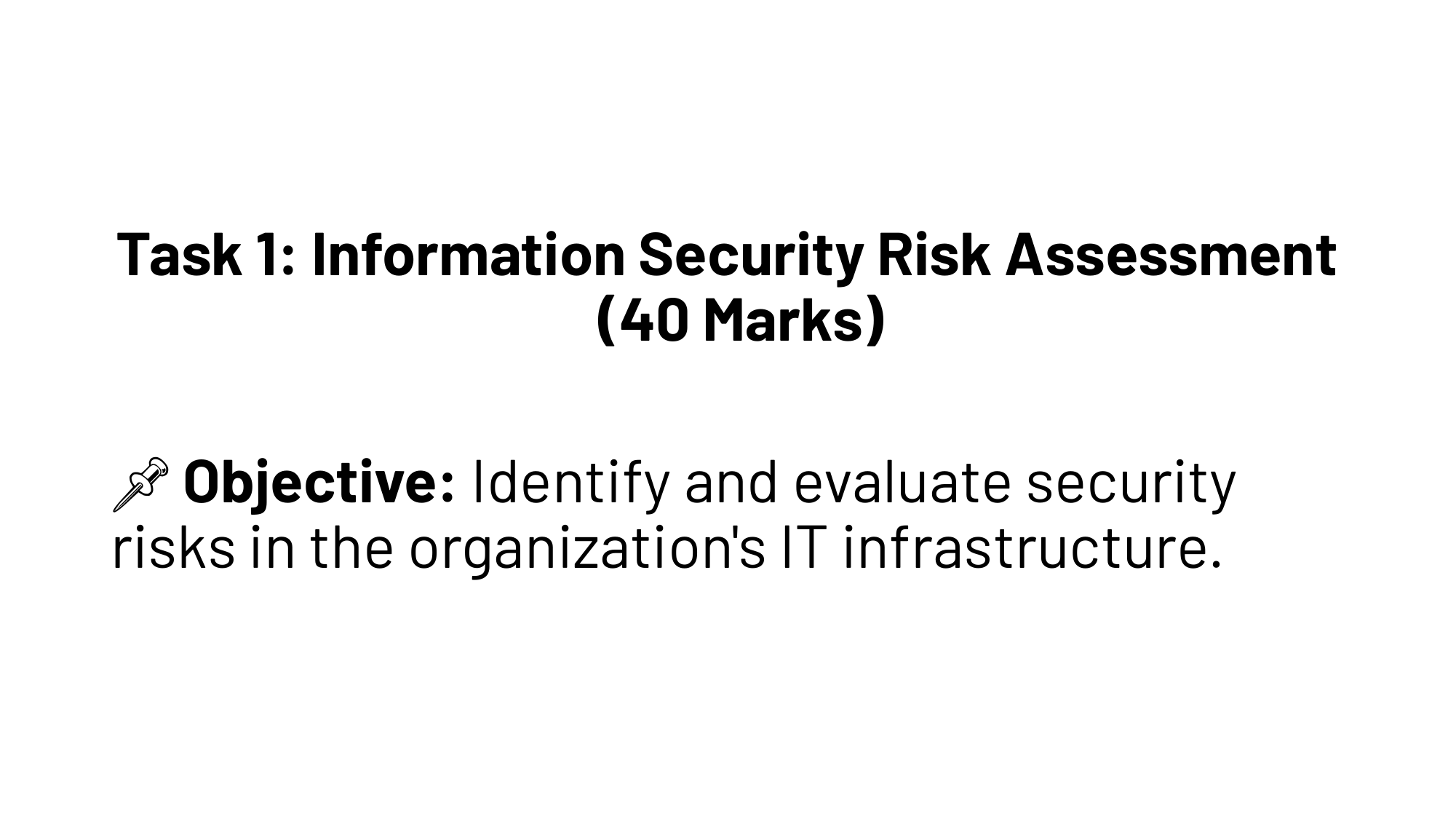

Task 1: Information Security Risk Assessment (40 Marks)

📌 Objective: Identify and evaluate security risks in the organization's IT infrastructure.